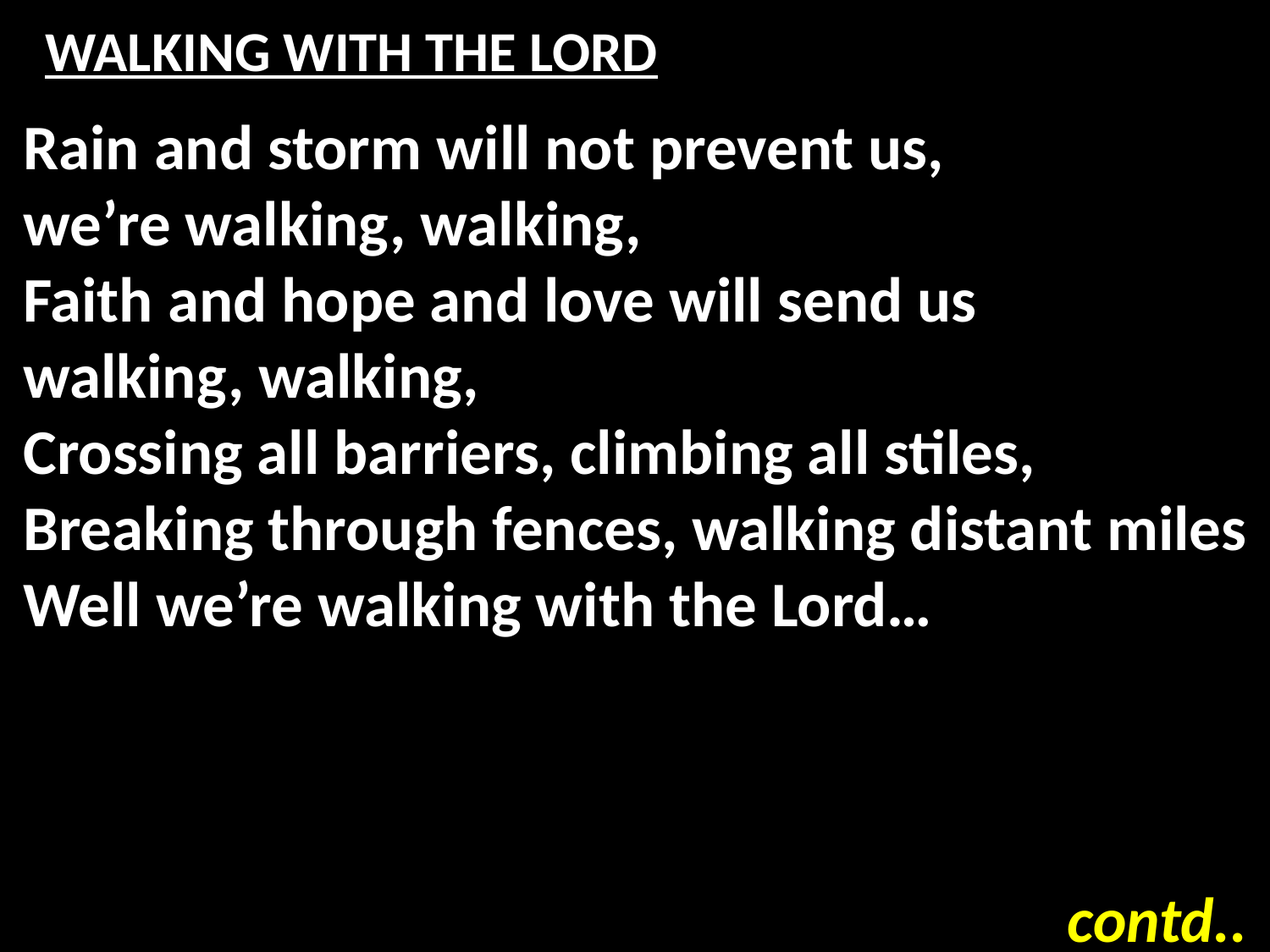

# WALKING WITH THE LORD
Rain and storm will not prevent us,
we’re walking, walking,
Faith and hope and love will send us
walking, walking,
Crossing all barriers, climbing all stiles,
Breaking through fences, walking distant miles
Well we’re walking with the Lord…
contd..